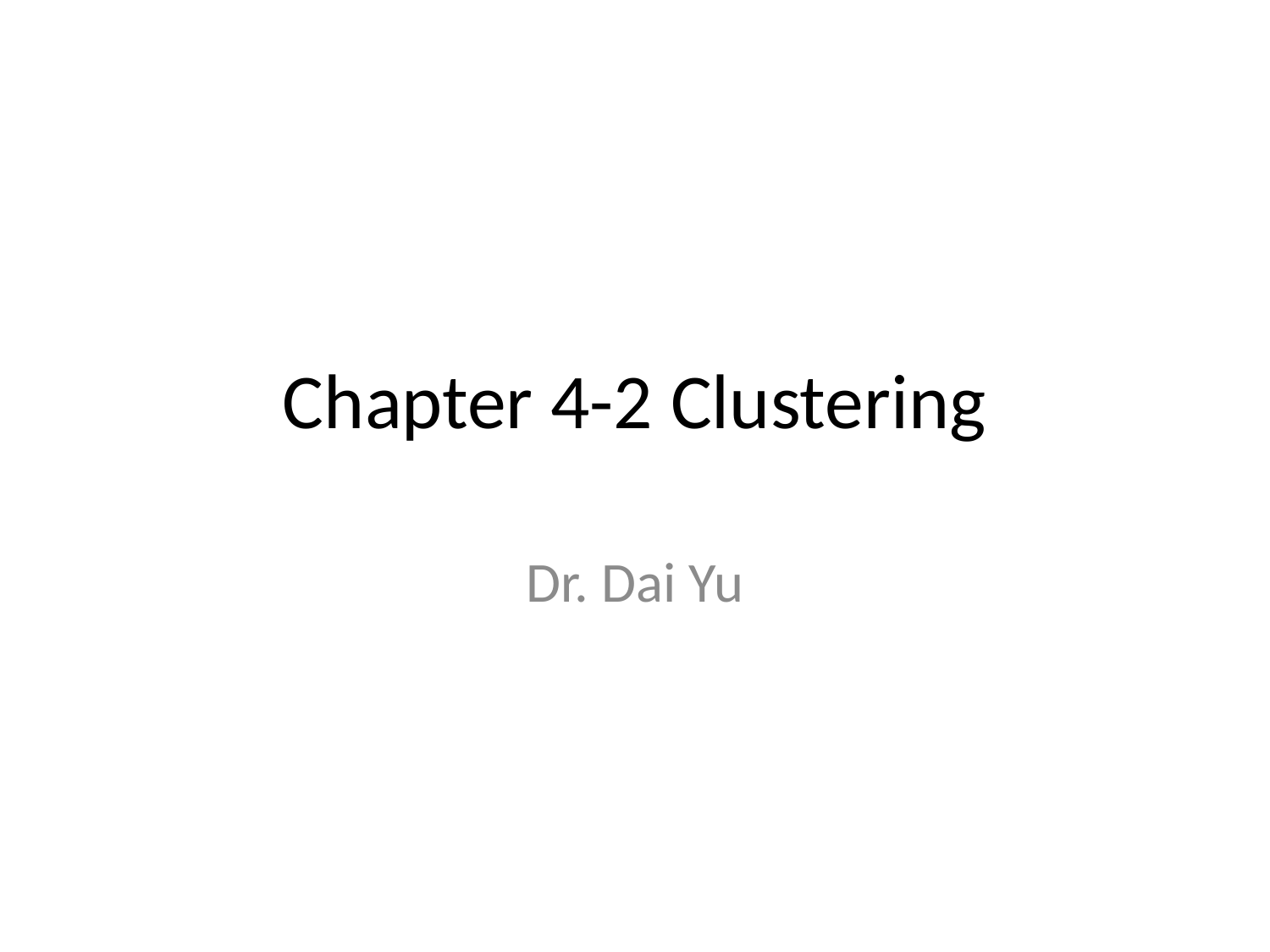

# Chapter 4-2 Clustering
Dr. Dai Yu